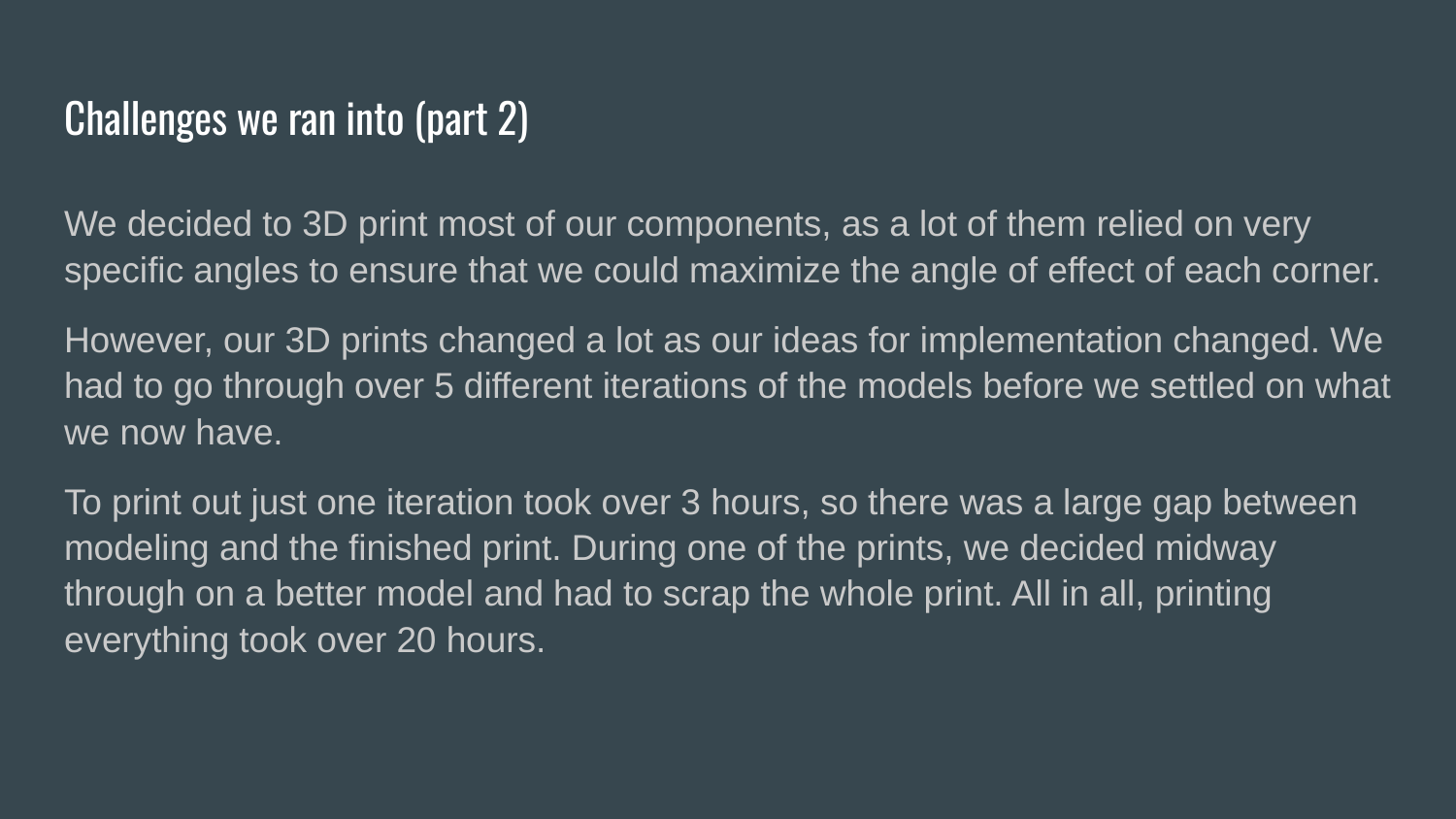

# Challenges we ran into (part 2)
We decided to 3D print most of our components, as a lot of them relied on very specific angles to ensure that we could maximize the angle of effect of each corner.
However, our 3D prints changed a lot as our ideas for implementation changed. We had to go through over 5 different iterations of the models before we settled on what we now have.
To print out just one iteration took over 3 hours, so there was a large gap between modeling and the finished print. During one of the prints, we decided midway through on a better model and had to scrap the whole print. All in all, printing everything took over 20 hours.